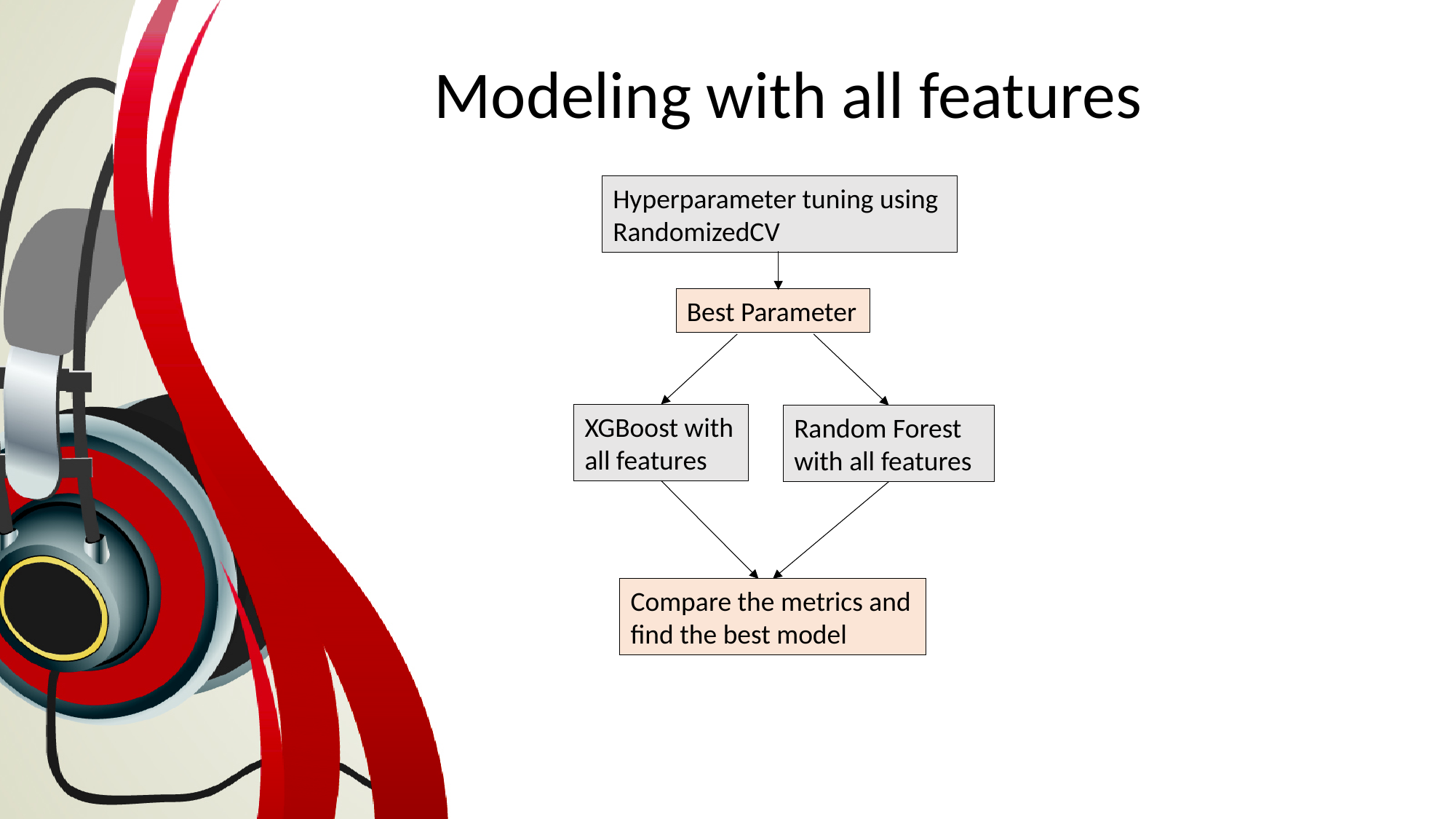

# Modeling with all features
Hyperparameter tuning using RandomizedCV
Best Parameter
XGBoost with all features
Random Forest with all features
Compare the metrics and find the best model